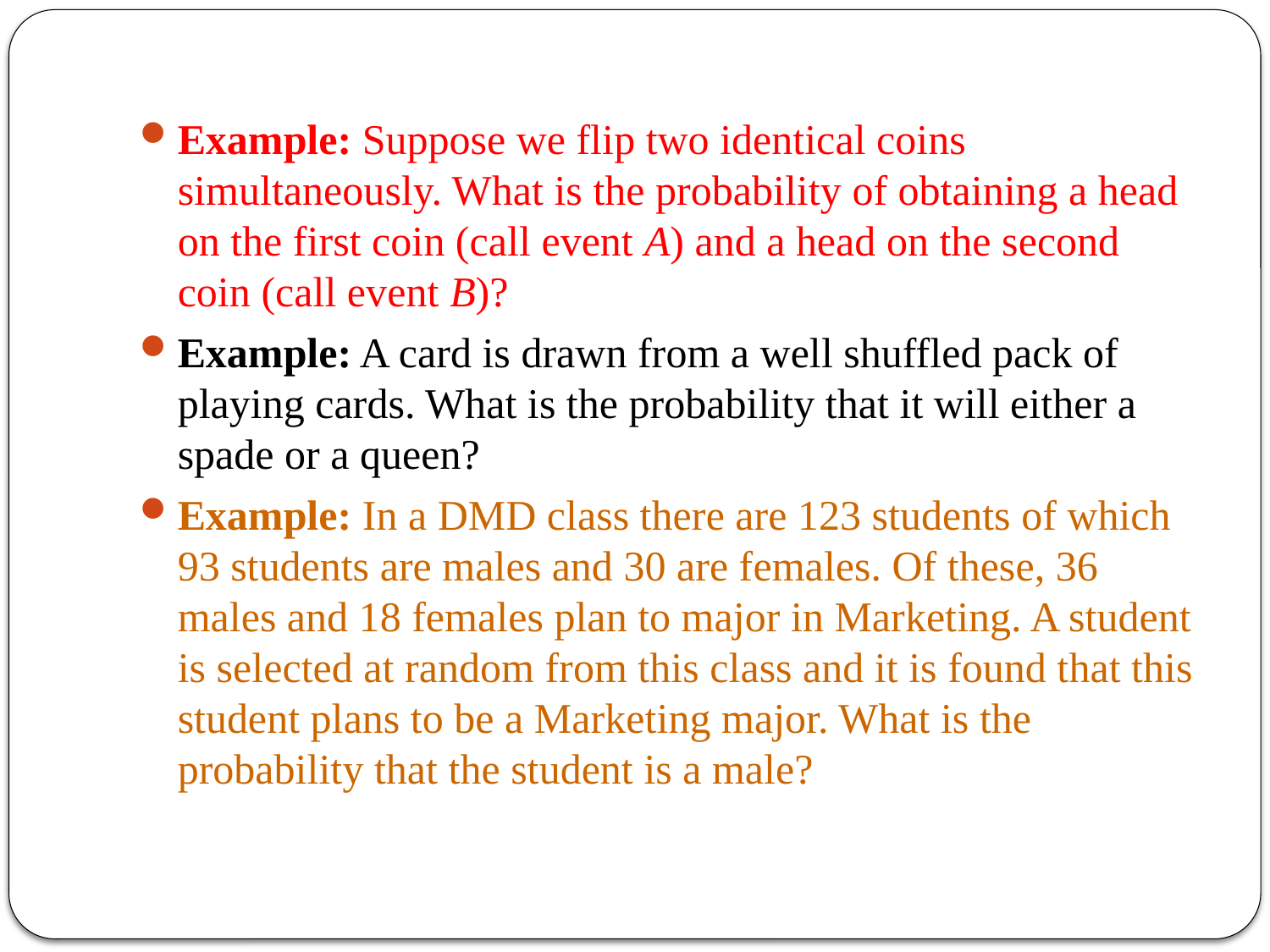

Example: Suppose we flip two identical coins simultaneously. What is the probability of obtaining a head on the first coin (call event A) and a head on the second coin (call event B)?
Example: A card is drawn from a well shuffled pack of playing cards. What is the probability that it will either a spade or a queen?
Example: In a DMD class there are 123 students of which 93 students are males and 30 are females. Of these, 36 males and 18 females plan to major in Marketing. A student is selected at random from this class and it is found that this student plans to be a Marketing major. What is the probability that the student is a male?